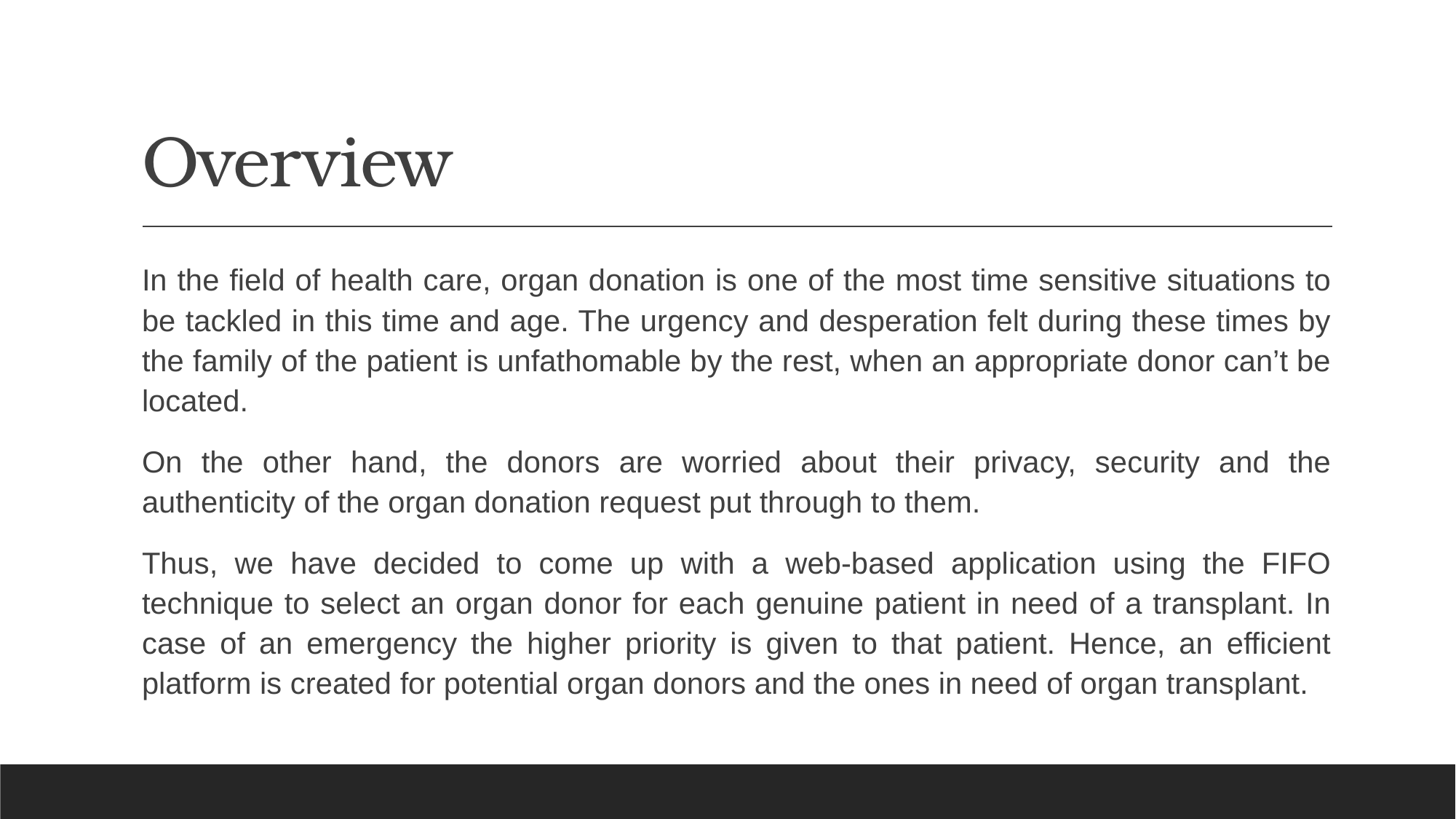

# Overview
In the field of health care, organ donation is one of the most time sensitive situations to be tackled in this time and age. The urgency and desperation felt during these times by the family of the patient is unfathomable by the rest, when an appropriate donor can’t be located.
On the other hand, the donors are worried about their privacy, security and the authenticity of the organ donation request put through to them.
Thus, we have decided to come up with a web-based application using the FIFO technique to select an organ donor for each genuine patient in need of a transplant. In case of an emergency the higher priority is given to that patient. Hence, an efficient platform is created for potential organ donors and the ones in need of organ transplant.